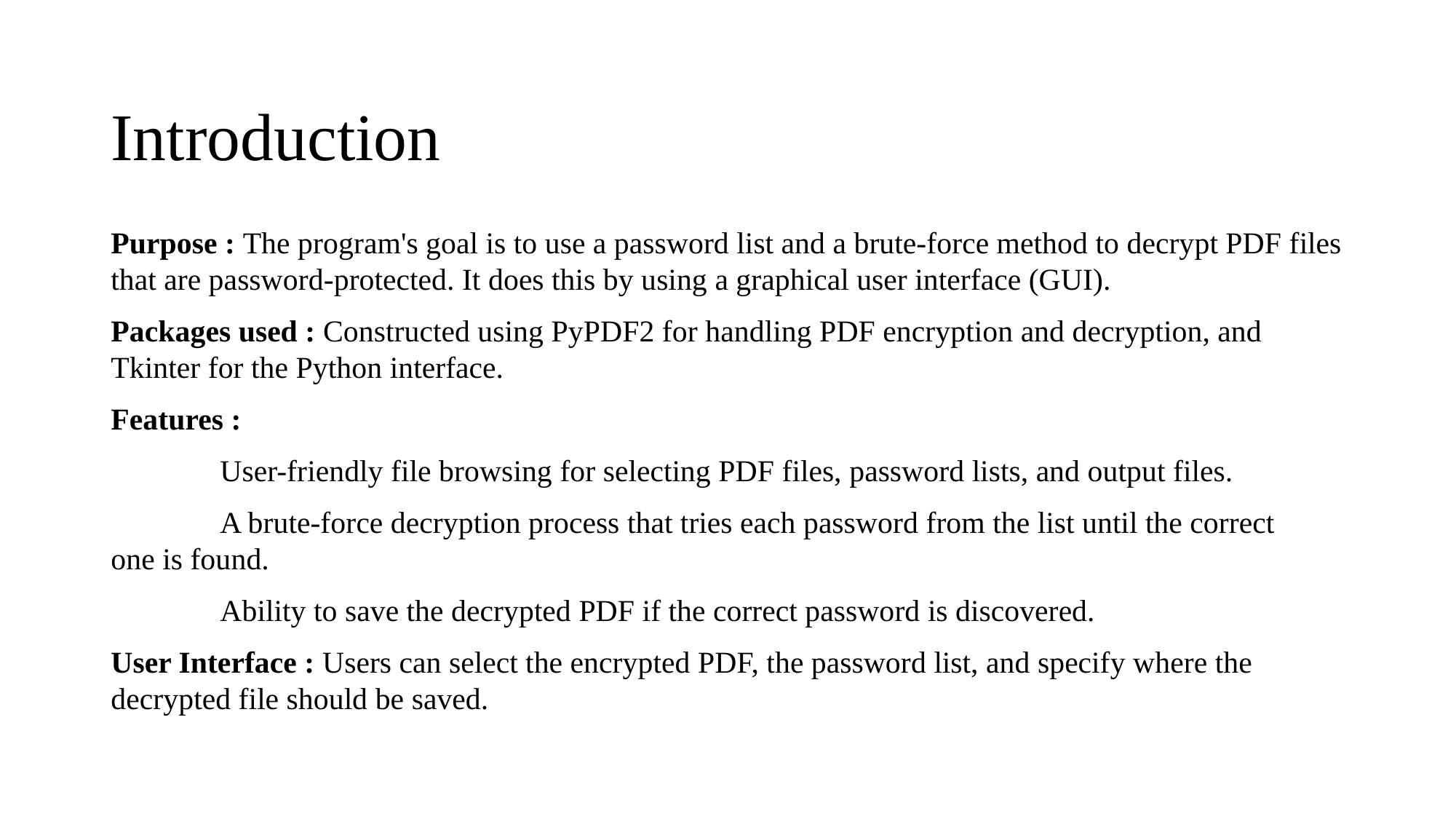

# Introduction
Purpose : The program's goal is to use a password list and a brute-force method to decrypt PDF files that are password-protected. It does this by using a graphical user interface (GUI).
Packages used : Constructed using PyPDF2 for handling PDF encryption and decryption, and Tkinter for the Python interface.
Features :
	User-friendly file browsing for selecting PDF files, password lists, and output files.
	A brute-force decryption process that tries each password from the list until the correct 	one is found.
	Ability to save the decrypted PDF if the correct password is discovered.
User Interface : Users can select the encrypted PDF, the password list, and specify where the decrypted file should be saved.